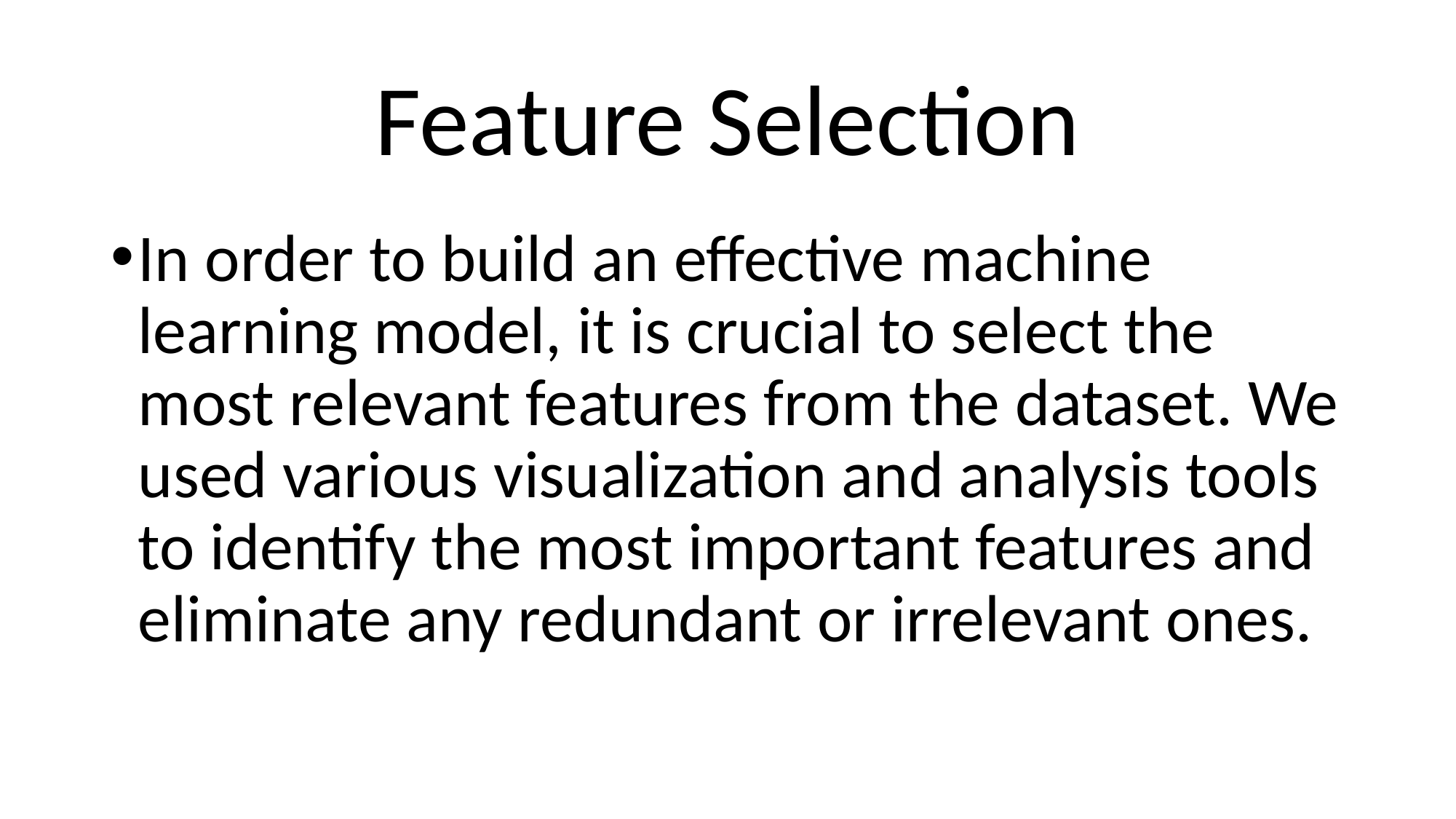

# Feature Selection
In order to build an effective machine learning model, it is crucial to select the most relevant features from the dataset. We used various visualization and analysis tools to identify the most important features and eliminate any redundant or irrelevant ones.